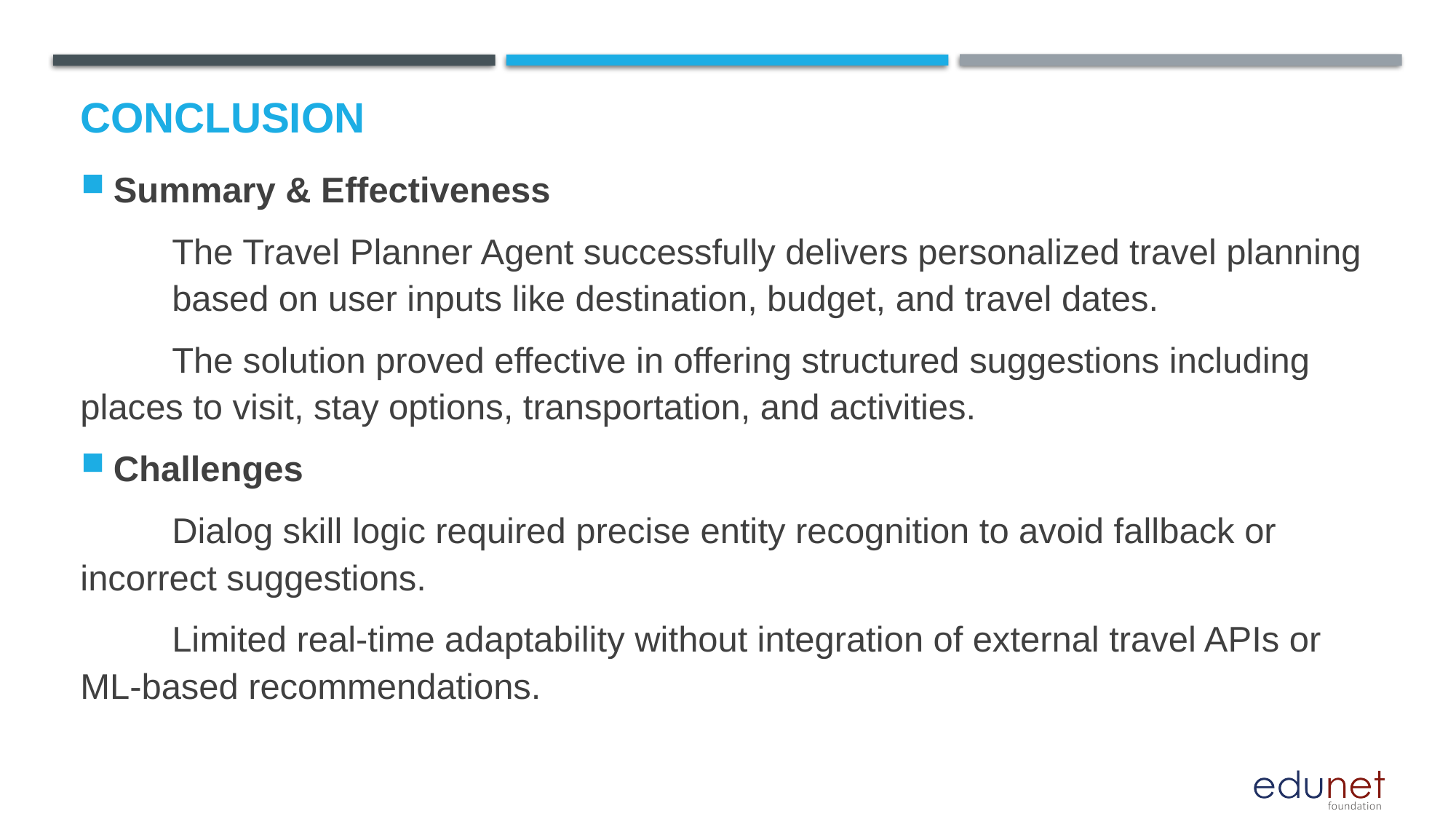

# Conclusion
Summary & Effectiveness
	The Travel Planner Agent successfully delivers personalized travel planning 	based on user inputs like destination, budget, and travel dates.
	The solution proved effective in offering structured suggestions including 	places to visit, stay options, transportation, and activities.
Challenges
	Dialog skill logic required precise entity recognition to avoid fallback or 	incorrect suggestions.
	Limited real-time adaptability without integration of external travel APIs or 	ML-based recommendations.